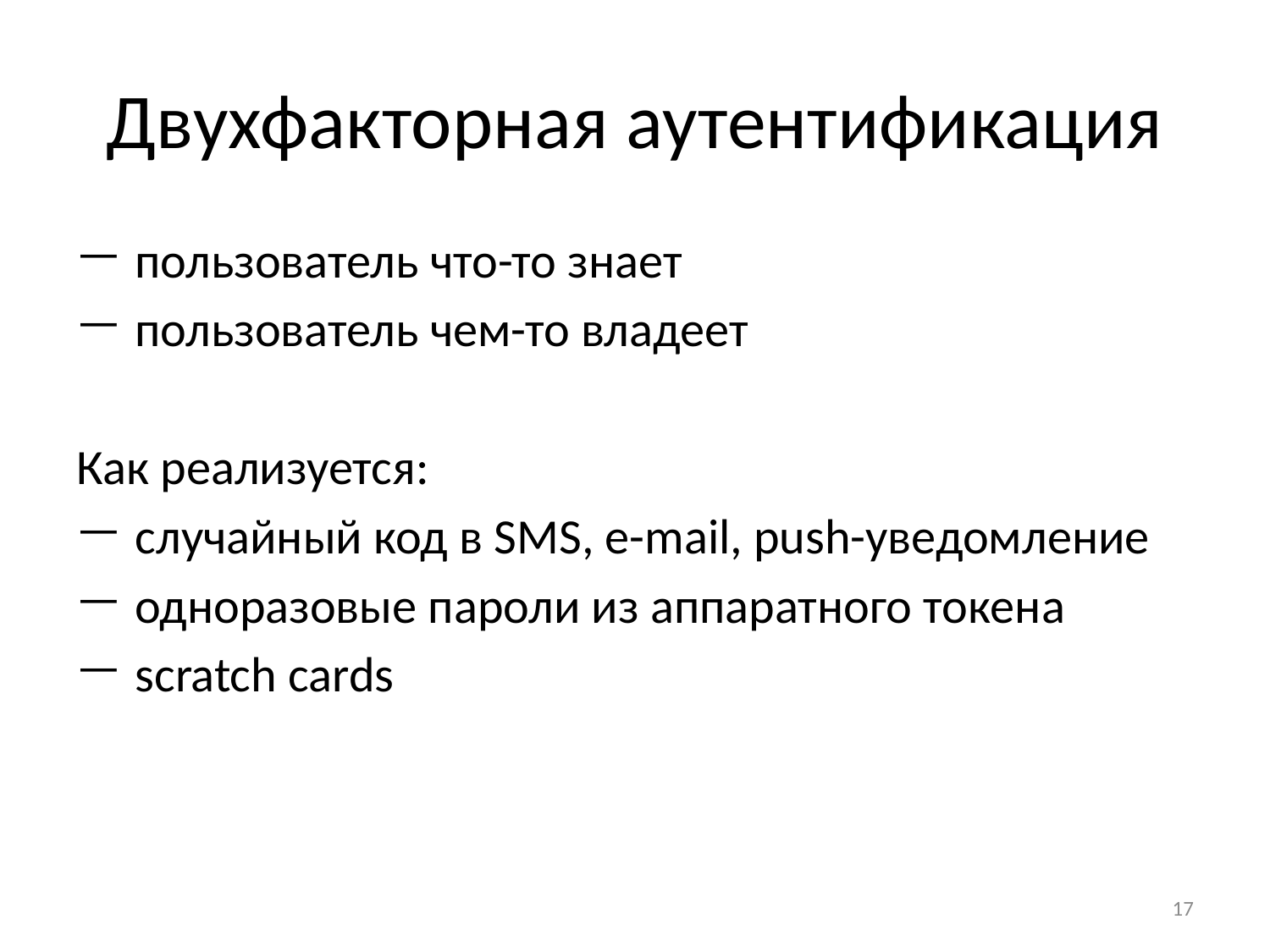

# Двухфакторная аутентификация
 пользователь что-то знает
 пользователь чем-то владеет

Как реализуется:
 случайный код в SMS, e-mail, push-уведомление
 одноразовые пароли из аппаратного токена
 scratch cards
17